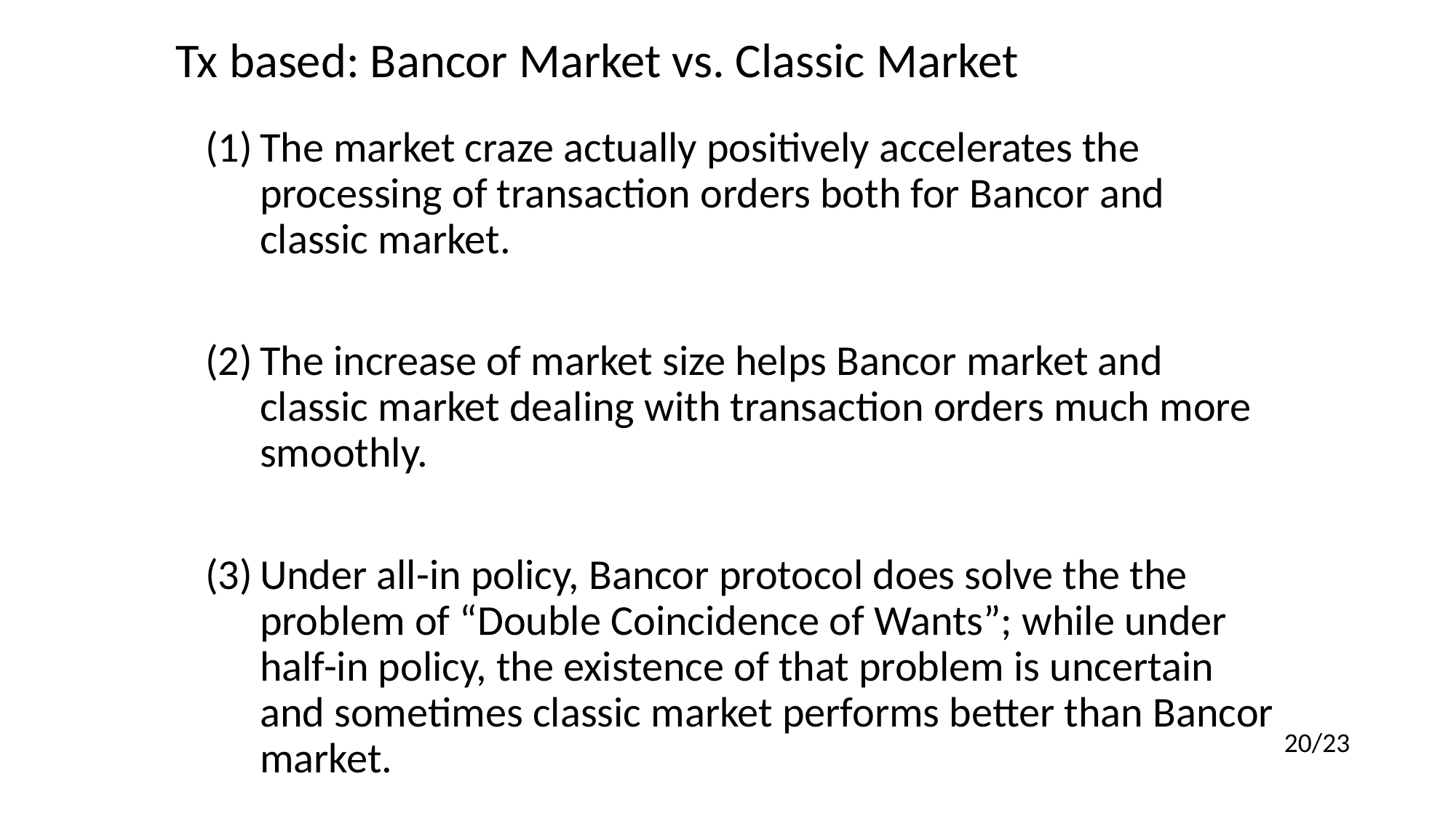

Tx based: Bancor Market vs. Classic Market
The market craze actually positively accelerates the processing of transaction orders both for Bancor and classic market.

The increase of market size helps Bancor market and classic market dealing with transaction orders much more smoothly.

Under all-in policy, Bancor protocol does solve the the problem of “Double Coincidence of Wants”; while under half-in policy, the existence of that problem is uncertain and sometimes classic market performs better than Bancor market.
20/23